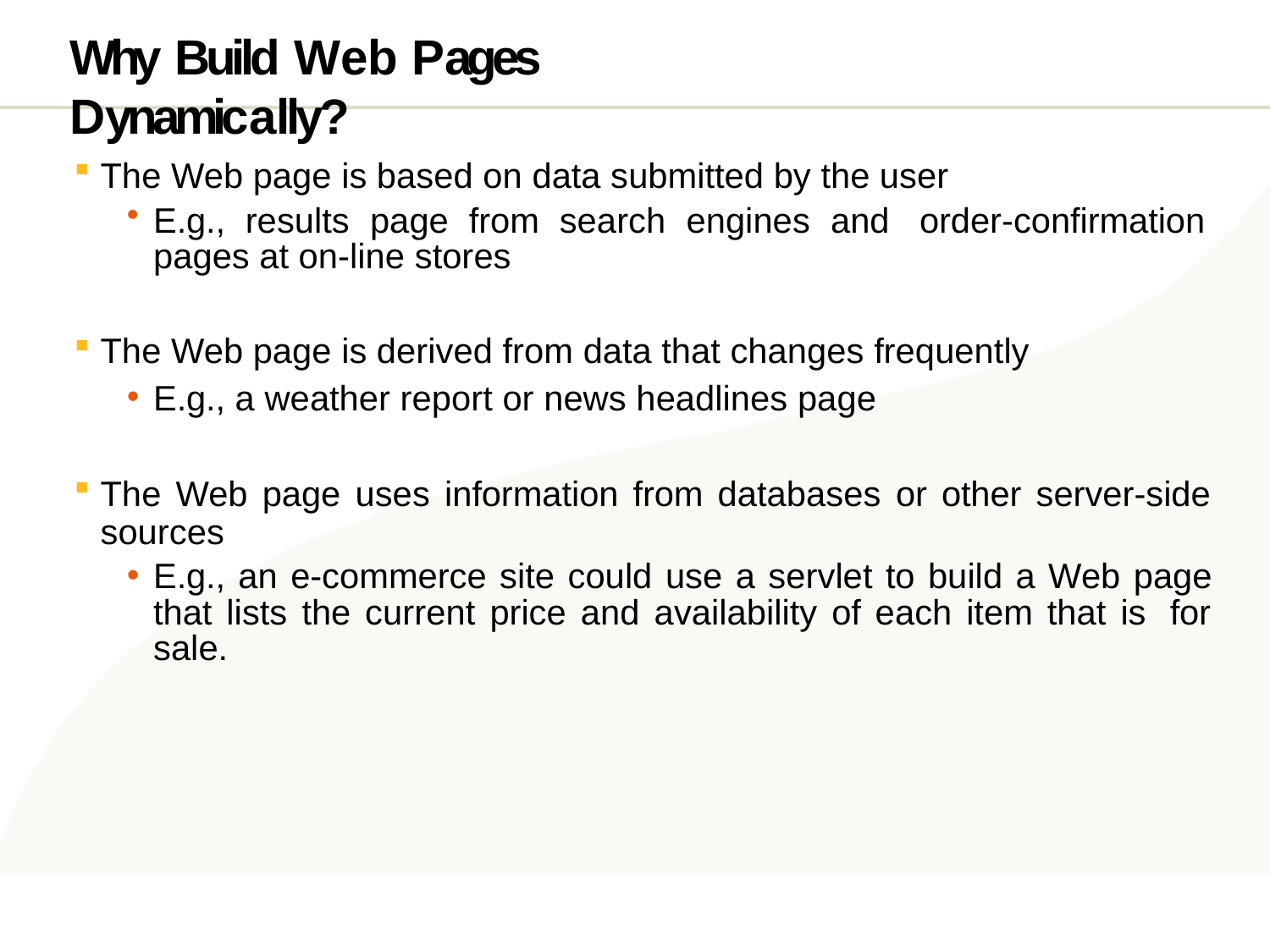

# Why Build Web Pages Dynamically?
The Web page is based on data submitted by the user
E.g., results page from search engines and order-confirmation  pages at on-line stores

The Web page is derived from data that changes frequently
E.g., a weather report or news headlines page

The Web page uses information from databases or other server-side  sources
E.g., an e-commerce site could use a servlet to build a Web page  that lists the current price and availability of each item that is for  sale.